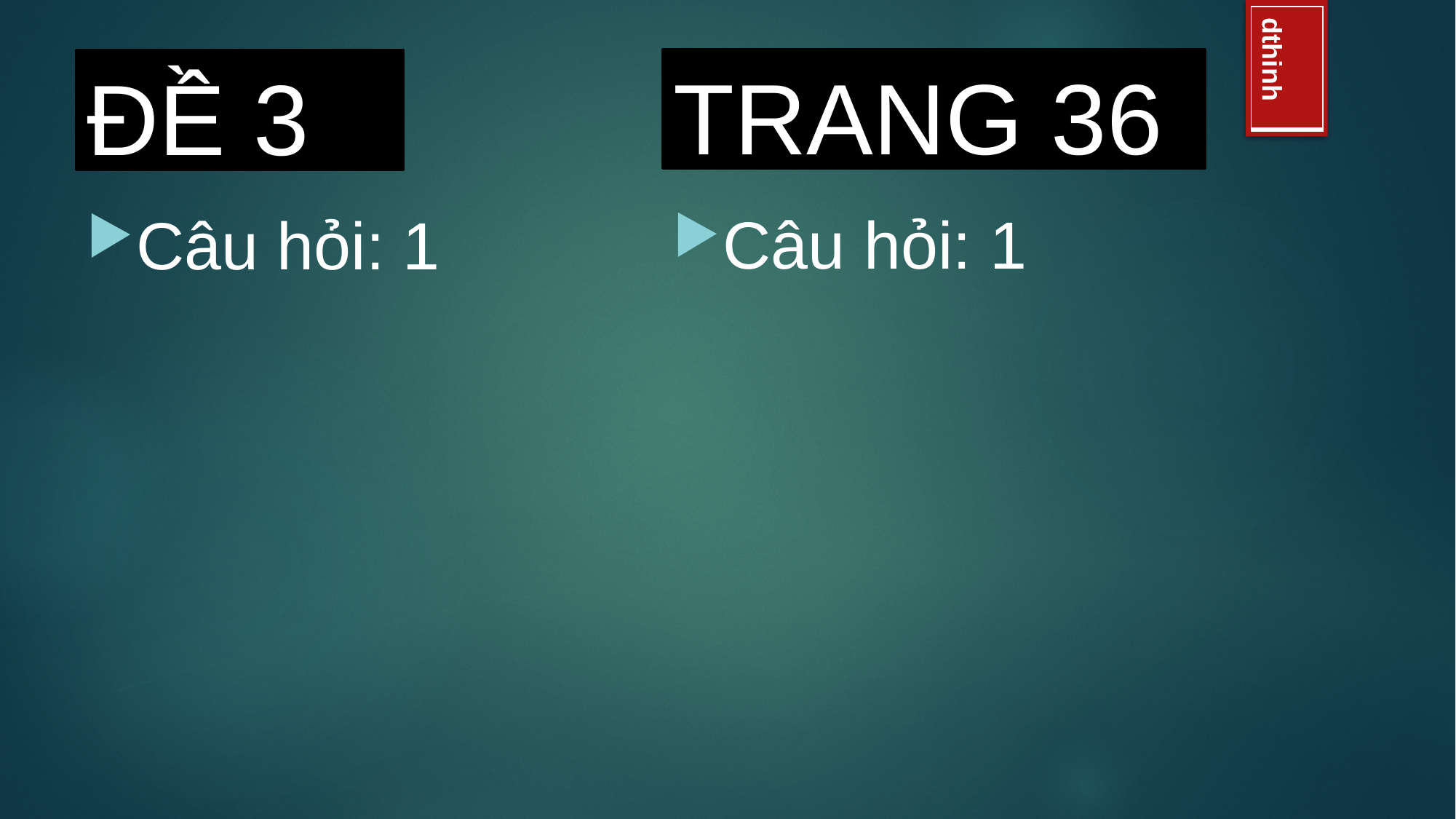

TRANG 36
ĐỀ 3
Câu hỏi: 1
Câu hỏi: 1